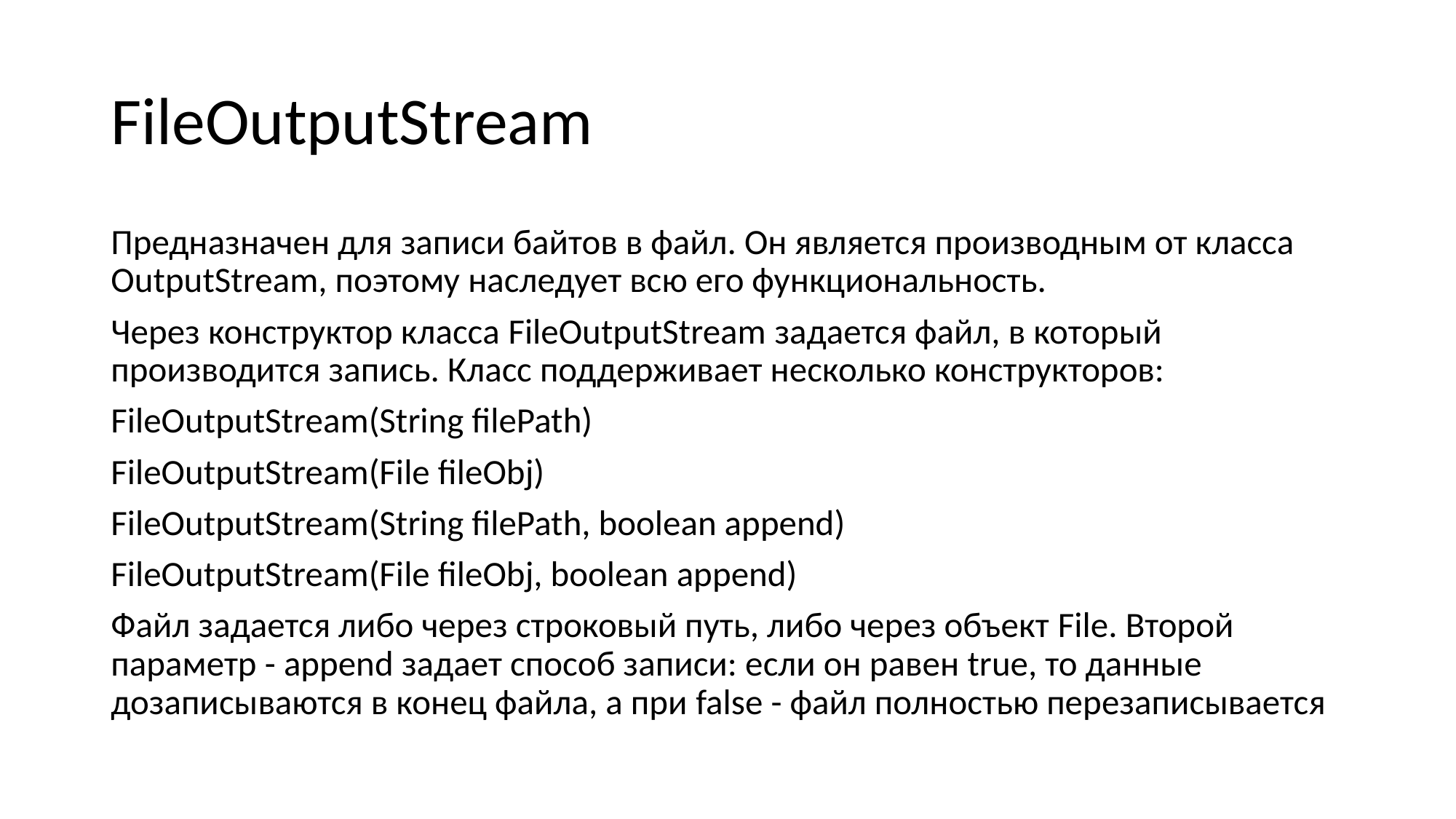

# FileOutputStream
Предназначен для записи байтов в файл. Он является производным от класса OutputStream, поэтому наследует всю его функциональность.
Через конструктор класса FileOutputStream задается файл, в который производится запись. Класс поддерживает несколько конструкторов:
FileOutputStream(String filePath)
FileOutputStream(File fileObj)
FileOutputStream(String filePath, boolean append)
FileOutputStream(File fileObj, boolean append)
Файл задается либо через строковый путь, либо через объект File. Второй параметр - append задает способ записи: eсли он равен true, то данные дозаписываются в конец файла, а при false - файл полностью перезаписывается